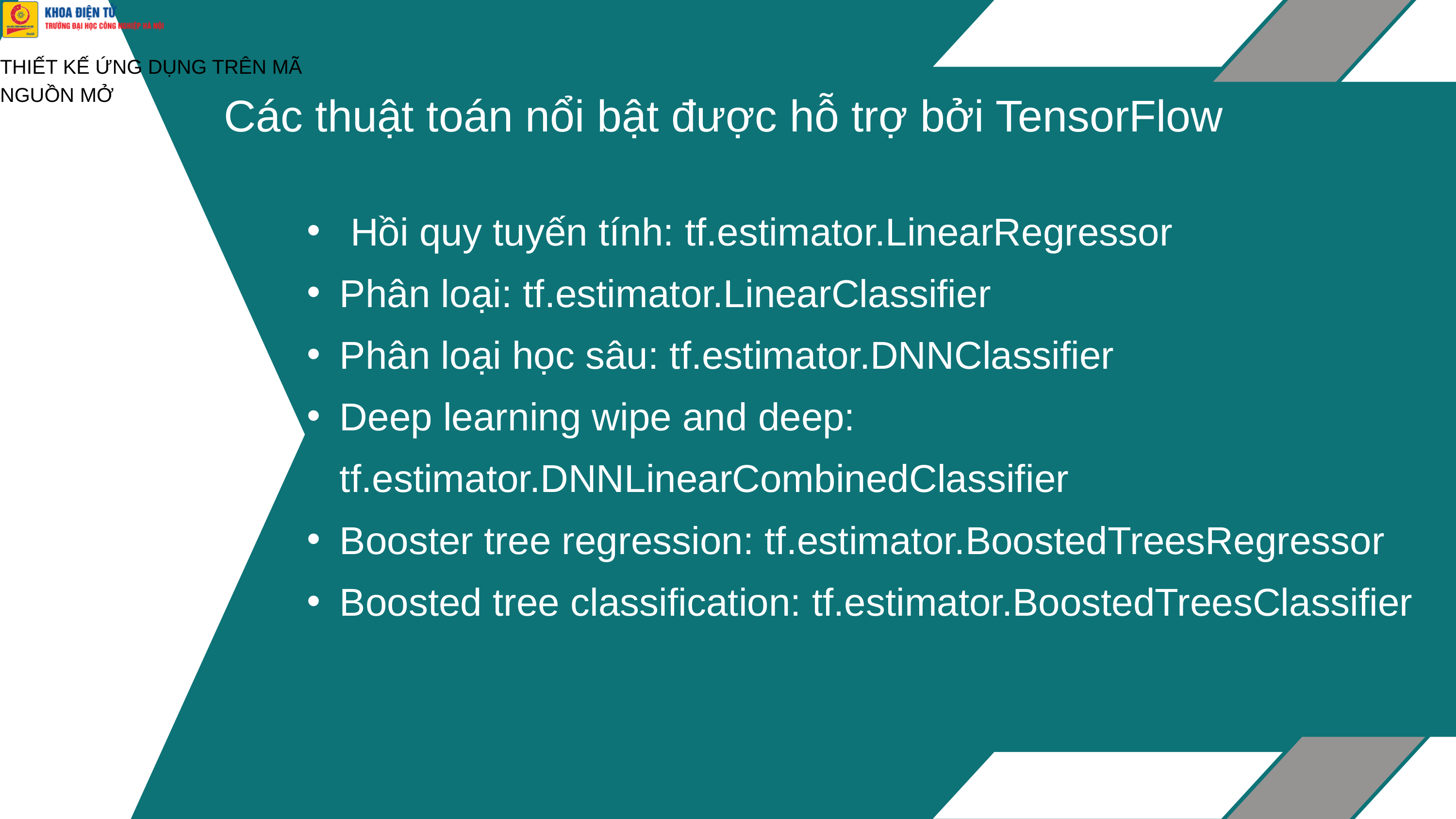

THIẾT KẾ ỨNG DỤNG TRÊN MÃ NGUỒN MỞ
Các thuật toán nổi bật được hỗ trợ bởi TensorFlow

 Hồi quy tuyến tính: tf.estimator.LinearRegressor
Phân loại: tf.estimator.LinearClassifier
Phân loại học sâu: tf.estimator.DNNClassifier
Deep learning wipe and deep: tf.estimator.DNNLinearCombinedClassifier
Booster tree regression: tf.estimator.BoostedTreesRegressor
Boosted tree classification: tf.estimator.BoostedTreesClassifier